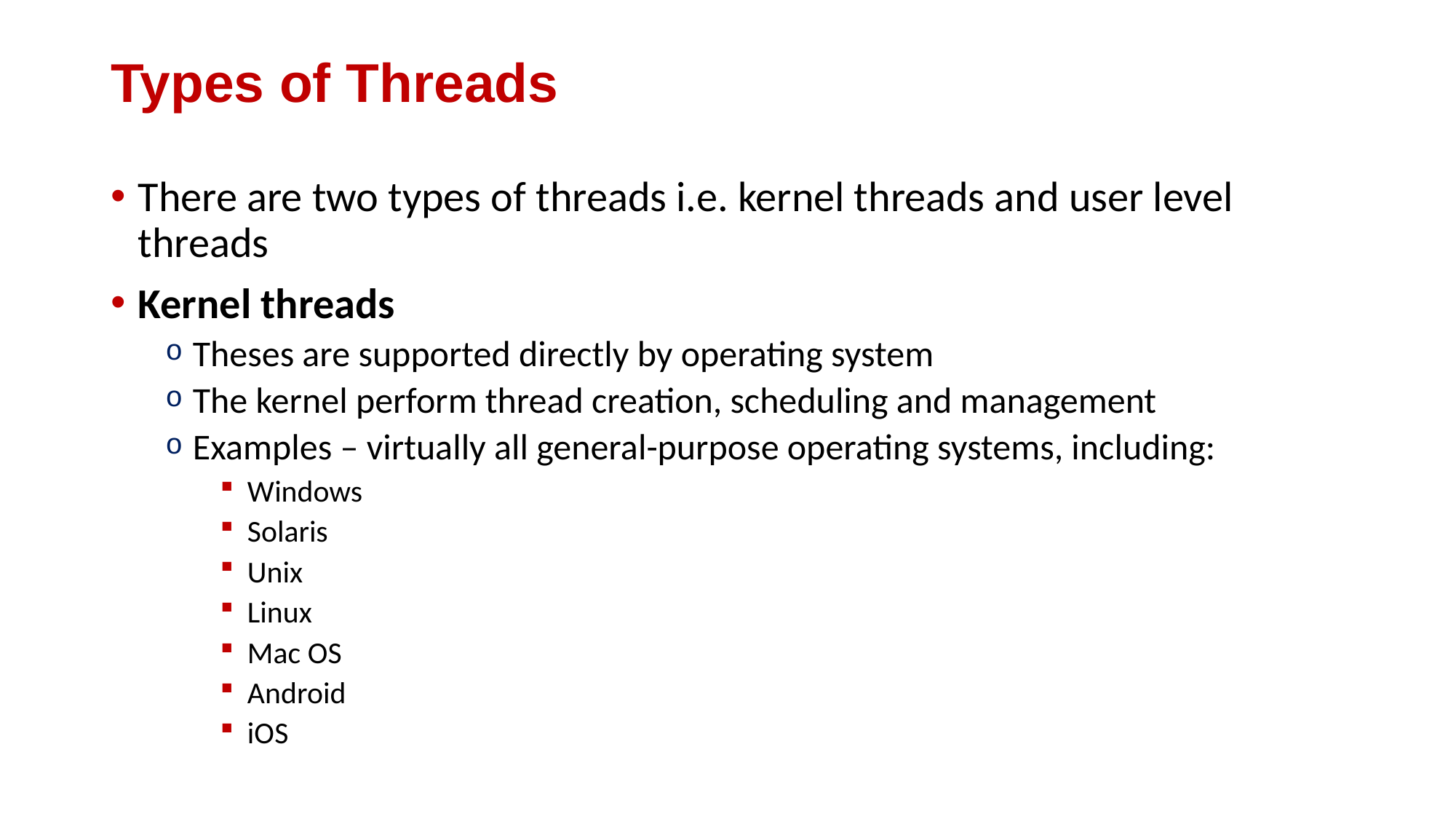

# Types of Threads
There are two types of threads i.e. kernel threads and user level threads
Kernel threads
Theses are supported directly by operating system
The kernel perform thread creation, scheduling and management
Examples – virtually all general-purpose operating systems, including:
Windows
Solaris
Unix
Linux
Mac OS
Android
iOS